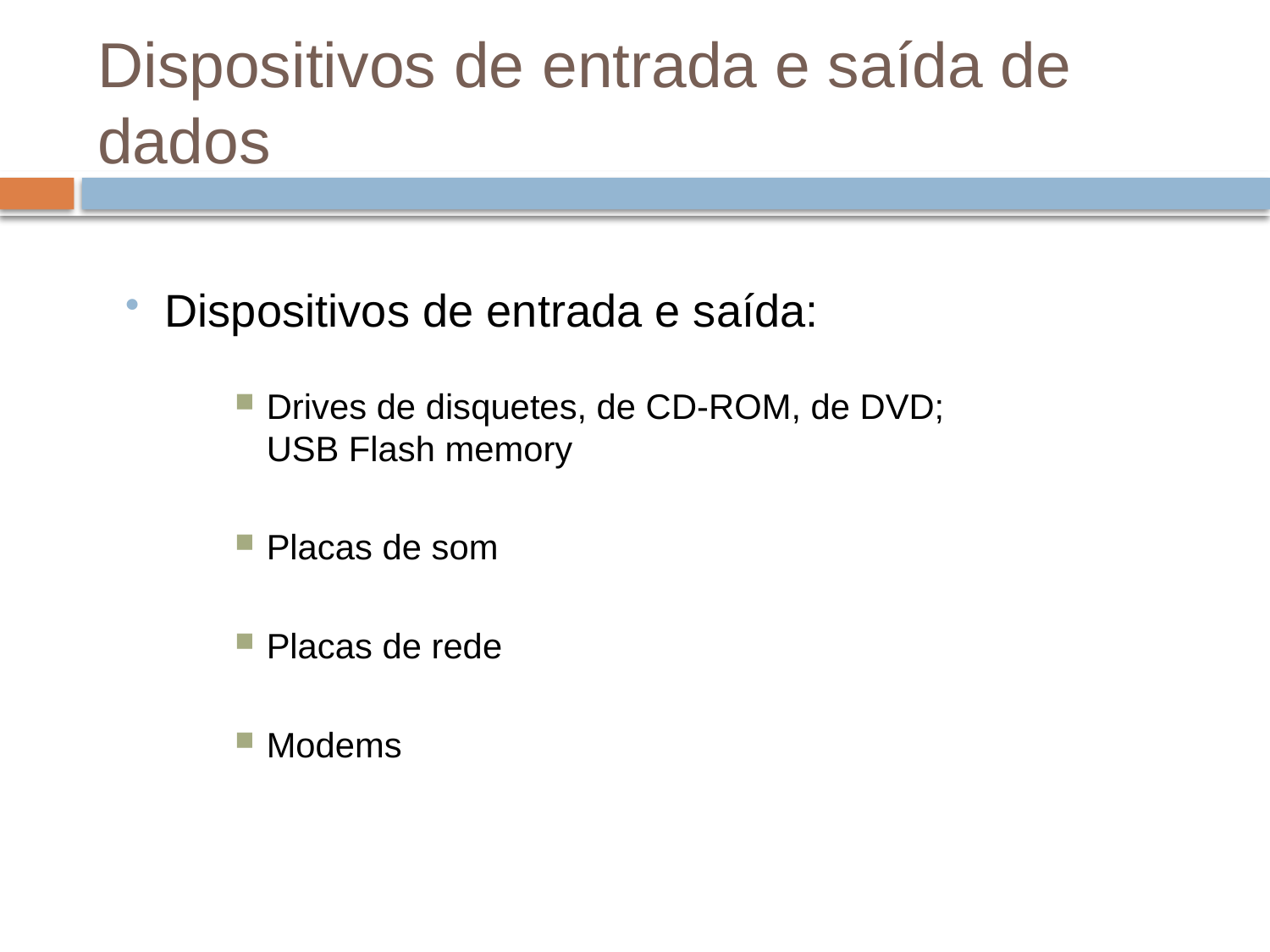

# Dispositivos de entrada e saída de dados
Dispositivos de entrada e saída:

Drives de disquetes, de CD-ROM, de DVD; USB Flash memory

Placas de som

Placas de rede

Modems